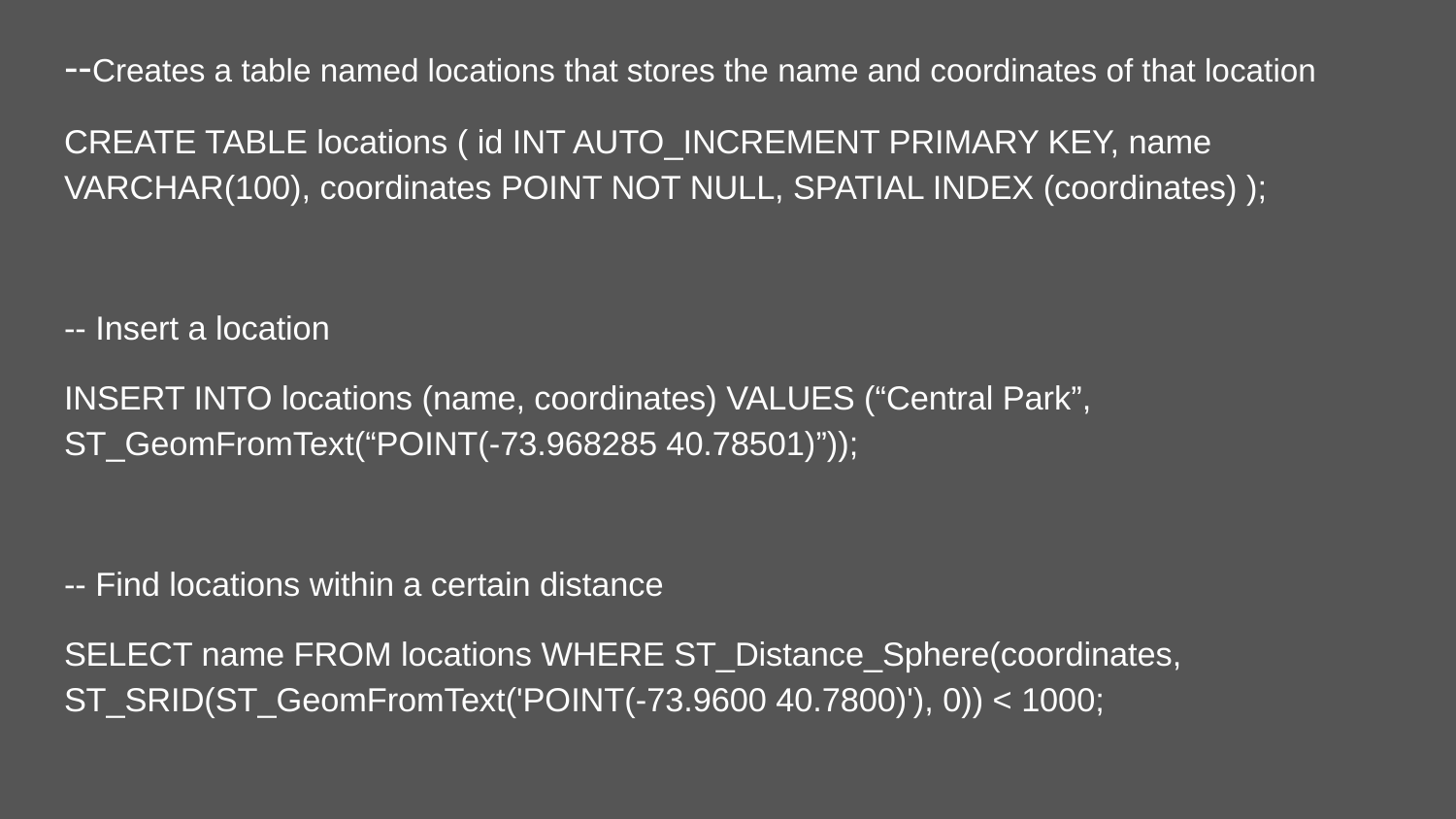

--Creates a table named locations that stores the name and coordinates of that location
CREATE TABLE locations ( id INT AUTO_INCREMENT PRIMARY KEY, name VARCHAR(100), coordinates POINT NOT NULL, SPATIAL INDEX (coordinates) );

-- Insert a location
INSERT INTO locations (name, coordinates) VALUES (“Central Park”, ST_GeomFromText(“POINT(-73.968285 40.78501)”));

-- Find locations within a certain distance
SELECT name FROM locations WHERE ST_Distance_Sphere(coordinates, ST_SRID(ST_GeomFromText('POINT(-73.9600 40.7800)'), 0)) < 1000;